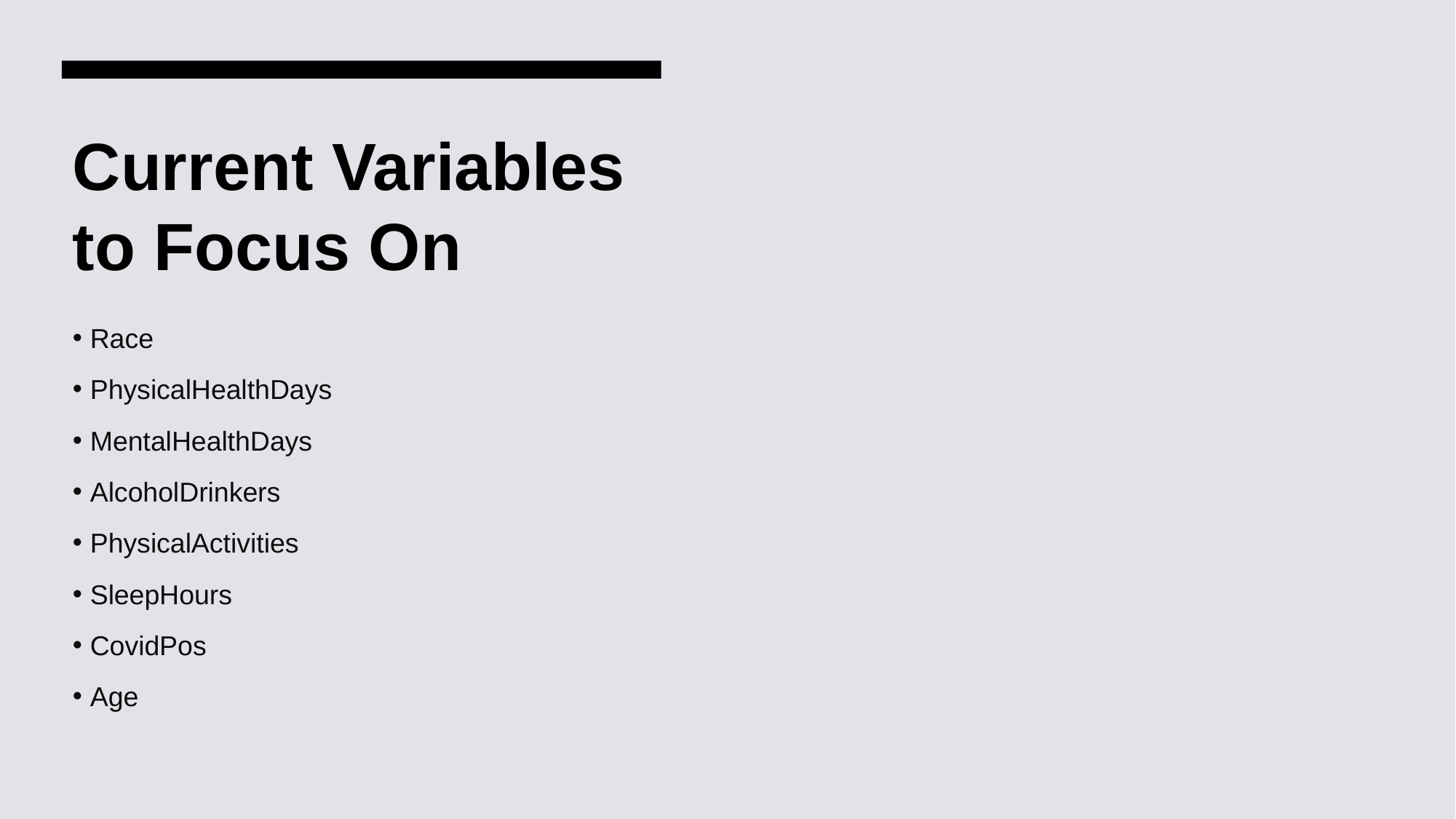

# Current Variables to Focus On
 Race
 PhysicalHealthDays
 MentalHealthDays
 AlcoholDrinkers
 PhysicalActivities
 SleepHours
 CovidPos
 Age